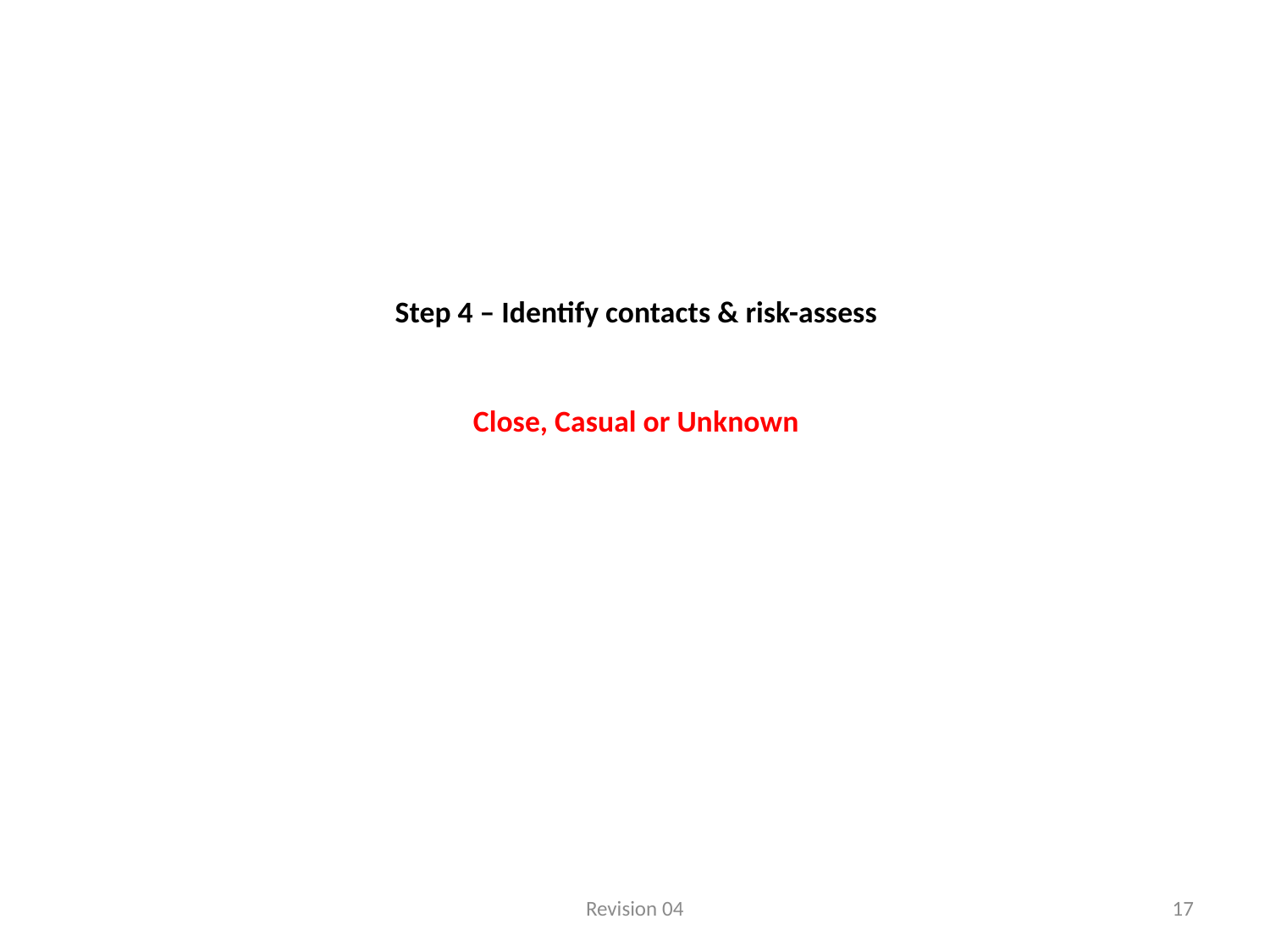

# Step 4 – Identify contacts & risk-assess Close, Casual or Unknown
Revision 04
17